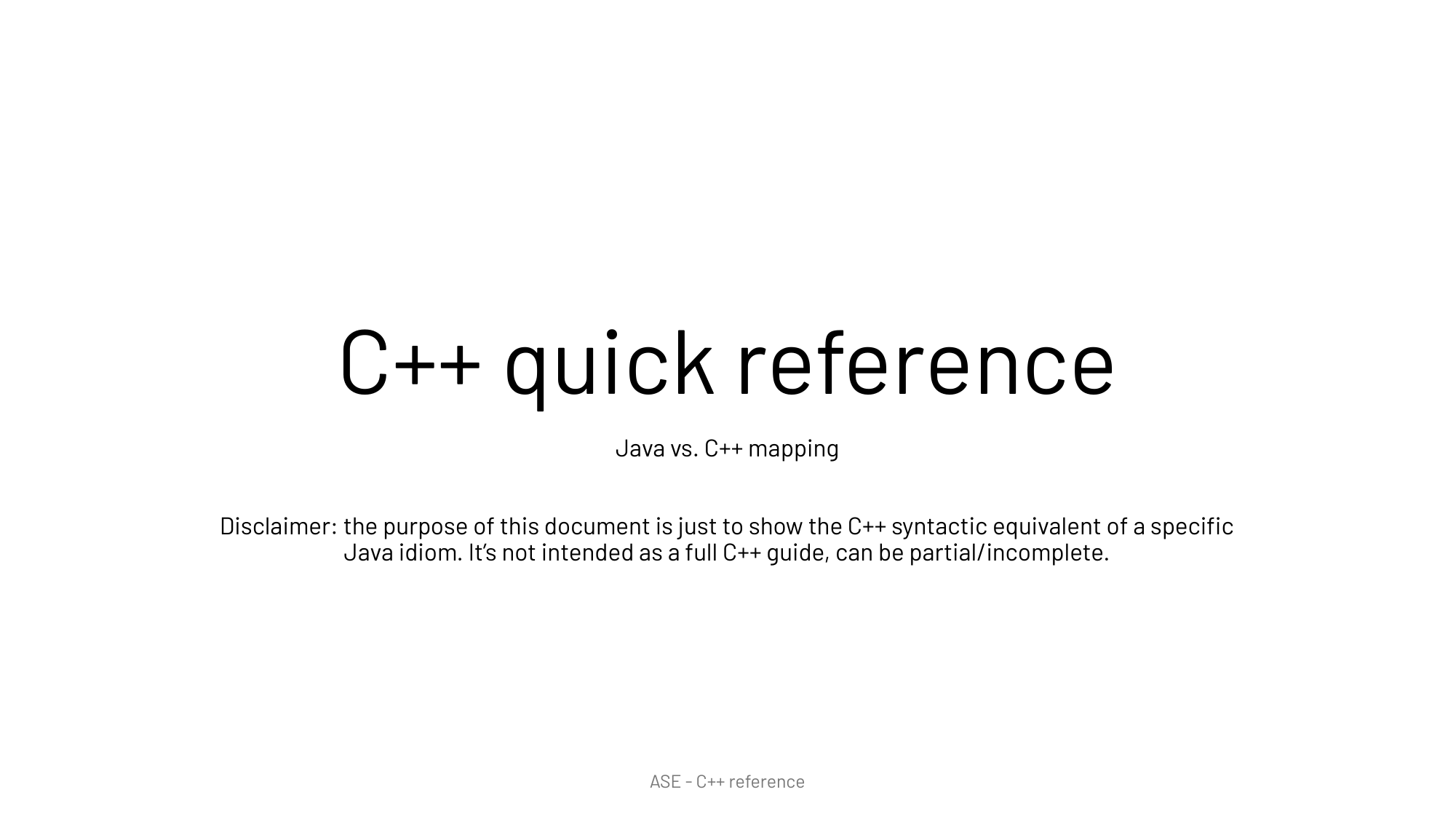

# C++ quick reference
Java vs. C++ mapping
Disclaimer: the purpose of this document is just to show the C++ syntactic equivalent of a specific Java idiom. It’s not intended as a full C++ guide, can be partial/incomplete.
ASE - C++ reference